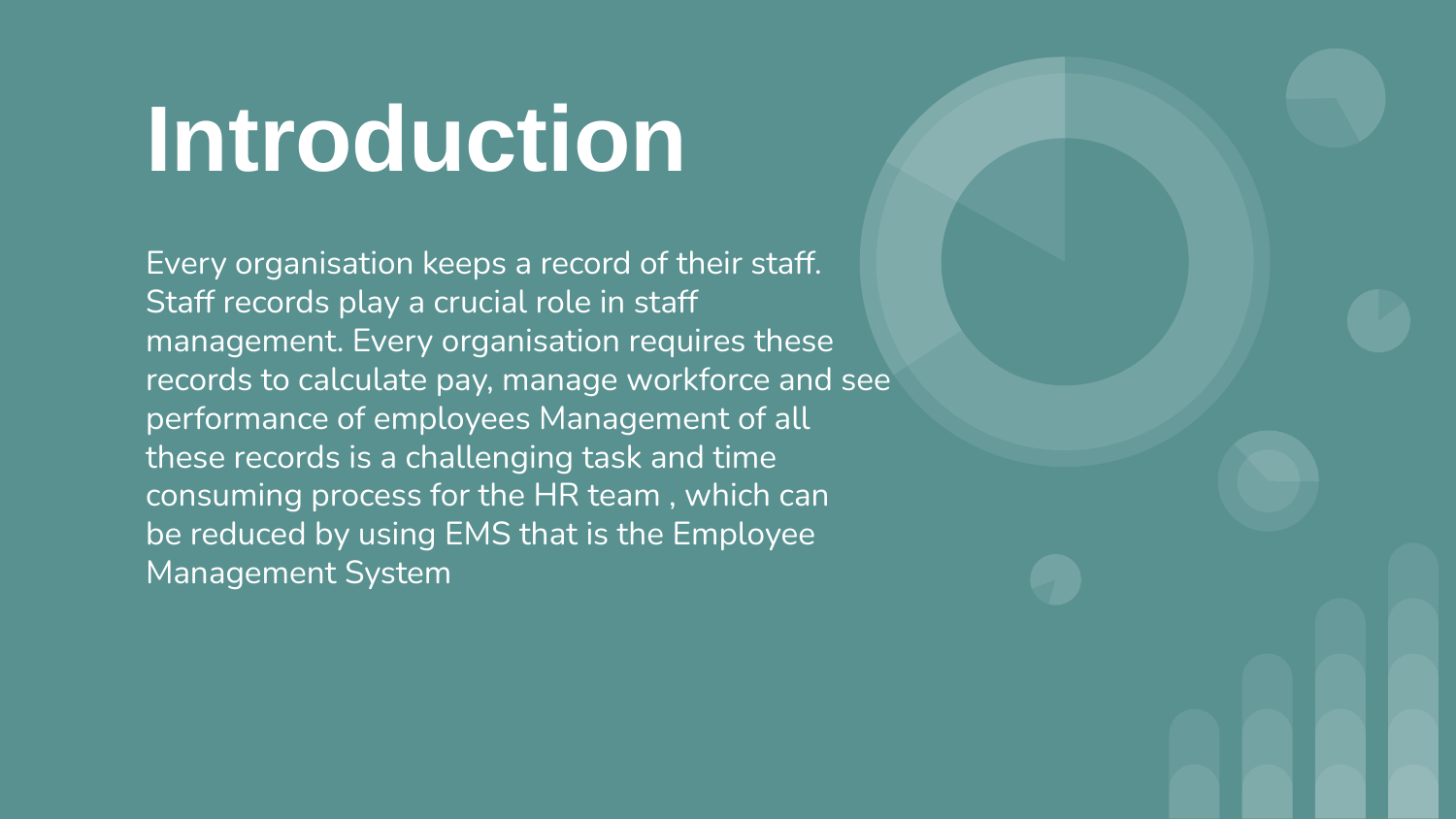

# Introduction
Every organisation keeps a record of their staff.
Staff records play a crucial role in staff
management. Every organisation requires these
records to calculate pay, manage workforce and see
performance of employees Management of all
these records is a challenging task and time
consuming process for the HR team , which can
be reduced by using EMS that is the Employee
Management System